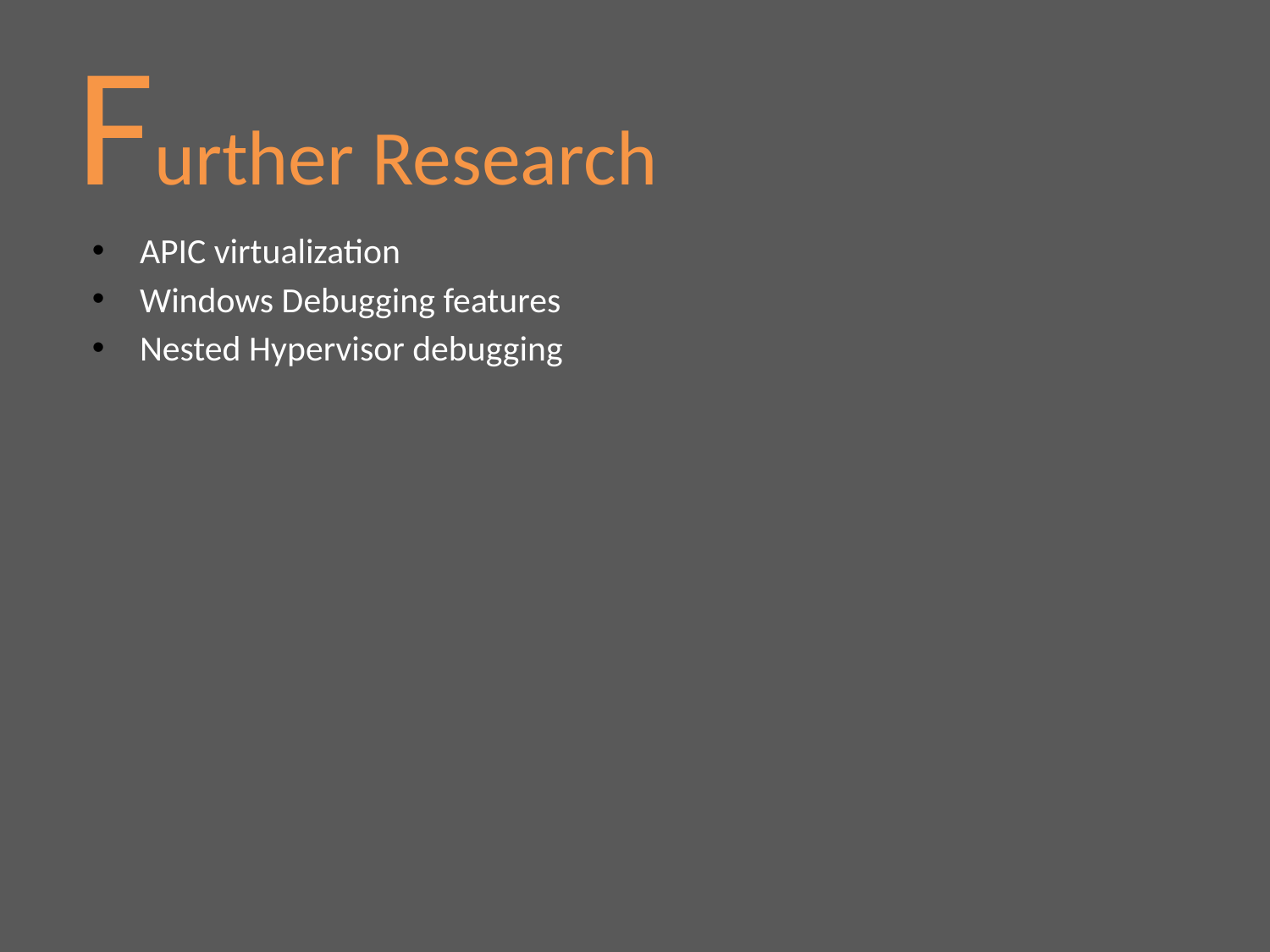

# Further Research
APIC virtualization
Windows Debugging features
Nested Hypervisor debugging